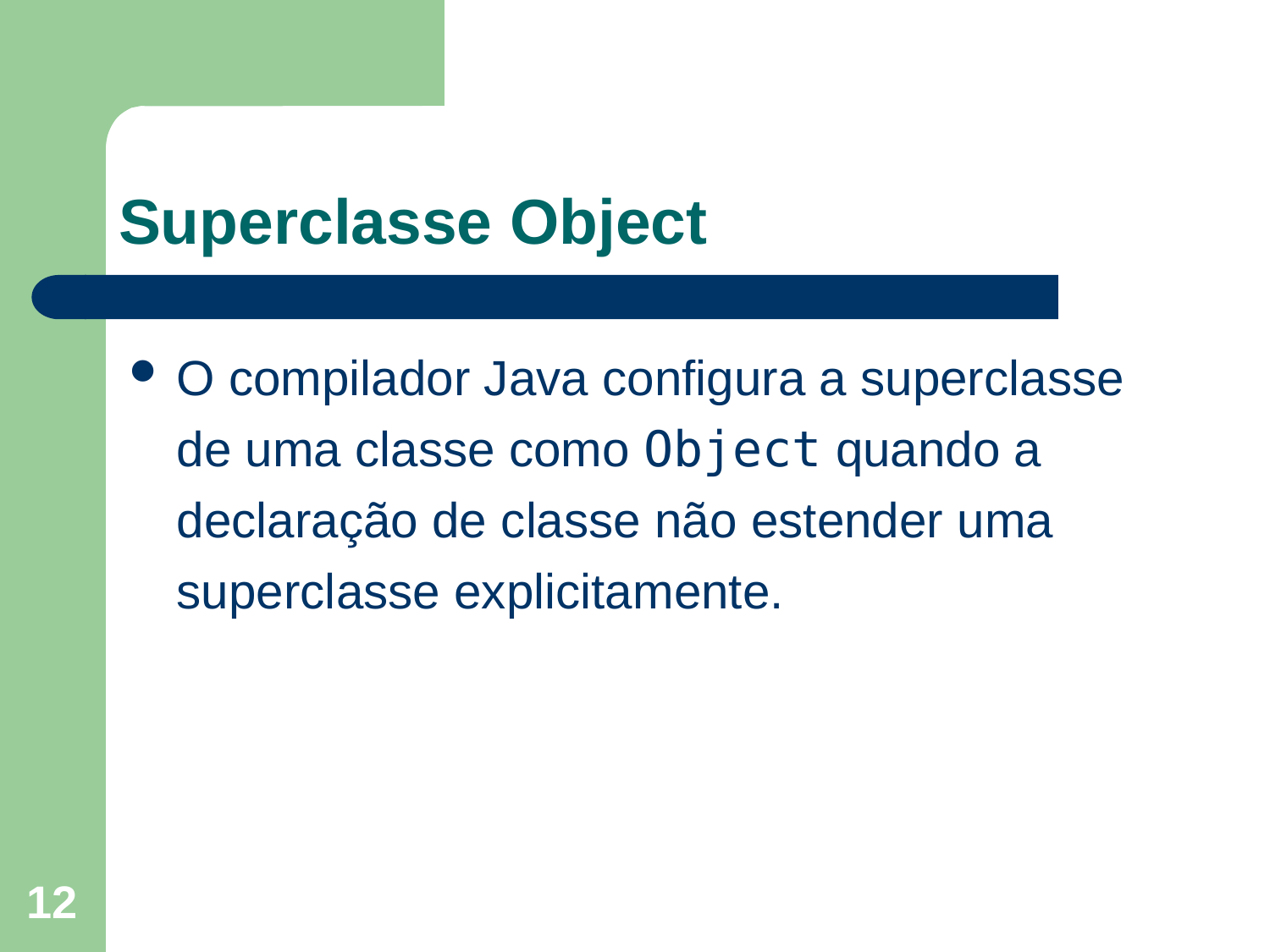

# Superclasse Object
O compilador Java configura a superclasse de uma classe como Object quando a declaração de classe não estender uma superclasse explicitamente.
12